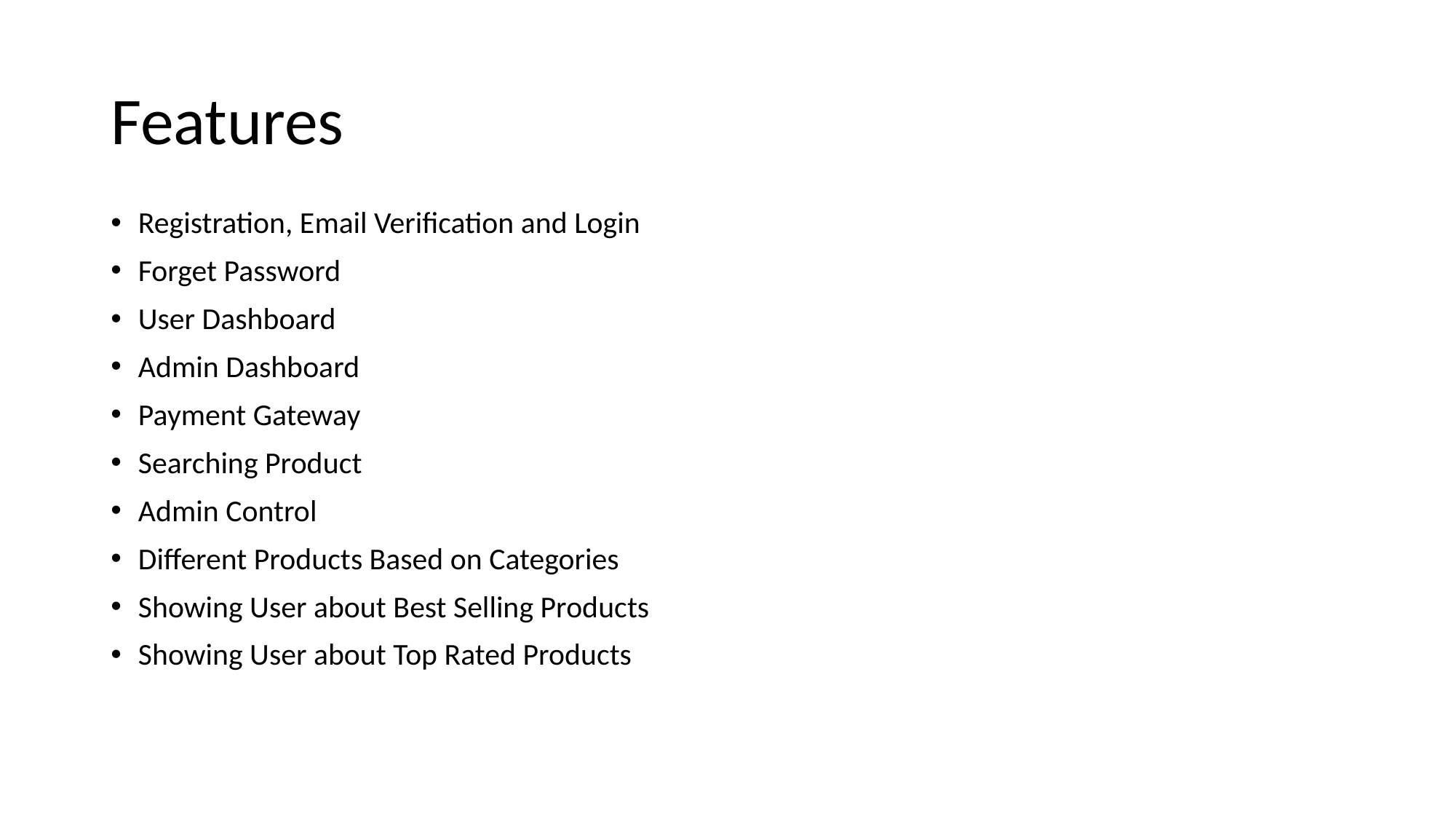

# Features
Registration, Email Verification and Login
Forget Password
User Dashboard
Admin Dashboard
Payment Gateway
Searching Product
Admin Control
Different Products Based on Categories
Showing User about Best Selling Products
Showing User about Top Rated Products